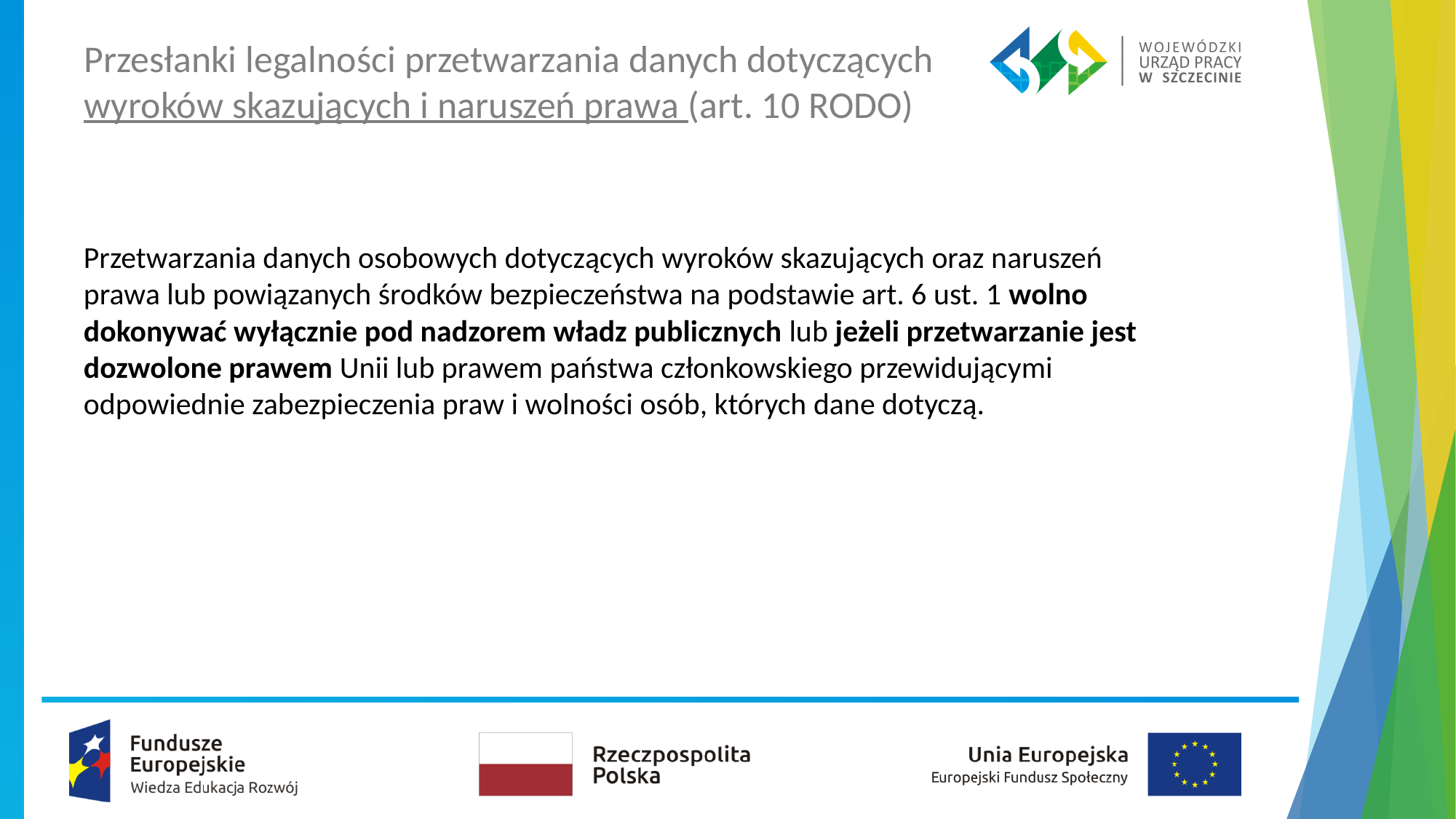

Przesłanki legalności przetwarzania danych dotyczących wyroków skazujących i naruszeń prawa (art. 10 RODO)
Przetwarzania danych osobowych dotyczących wyroków skazujących oraz naruszeń prawa lub powiązanych środków bezpieczeństwa na podstawie art. 6 ust. 1 wolno dokonywać wyłącznie pod nadzorem władz publicznych lub jeżeli przetwarzanie jest dozwolone prawem Unii lub prawem państwa członkowskiego przewidującymi odpowiednie zabezpieczenia praw i wolności osób, których dane dotyczą.